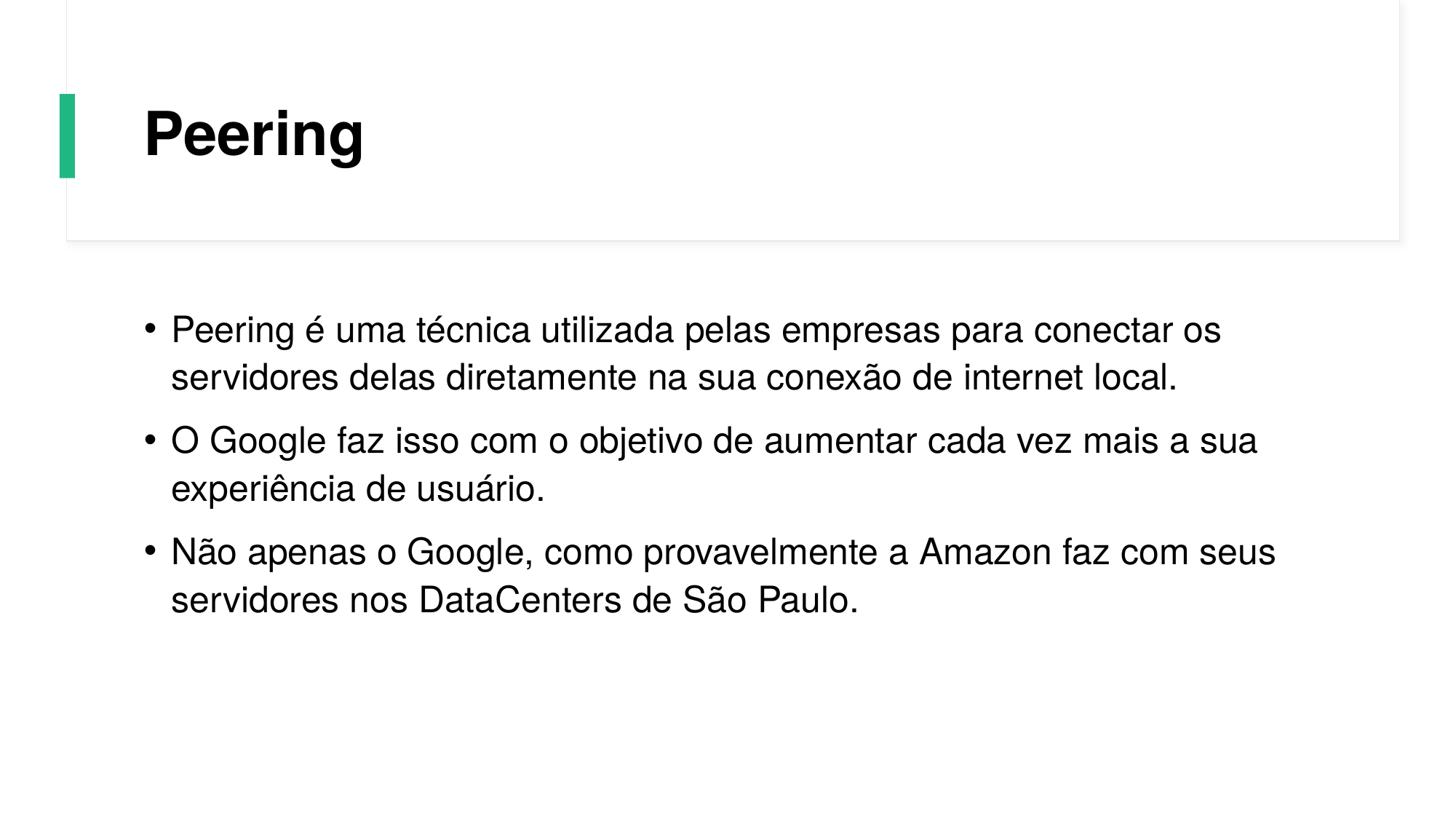

# Peering
Peering é uma técnica utilizada pelas empresas para conectar os servidores delas diretamente na sua conexão de internet local.
O Google faz isso com o objetivo de aumentar cada vez mais a sua experiência de usuário.
Não apenas o Google, como provavelmente a Amazon faz com seus servidores nos DataCenters de São Paulo.